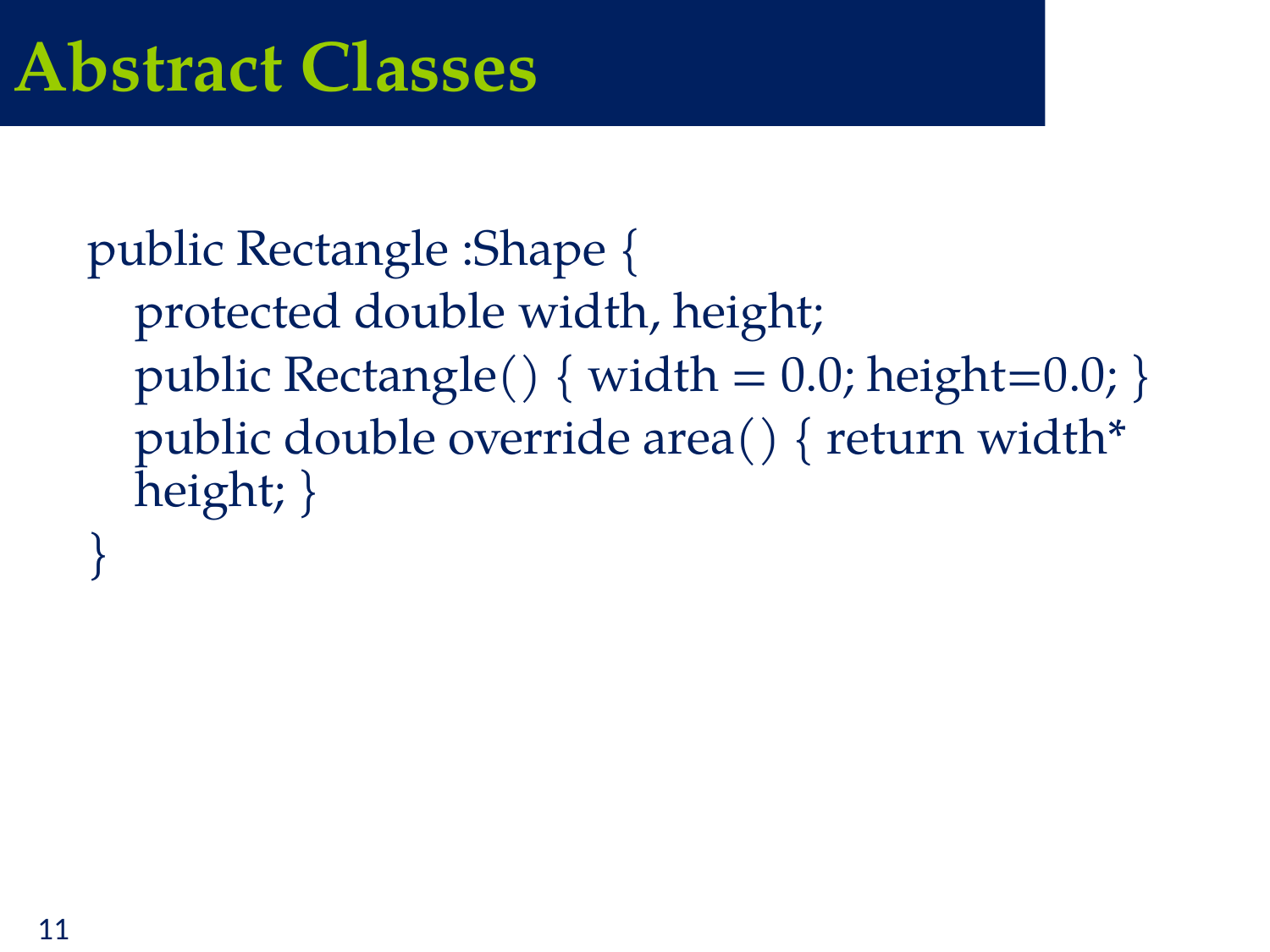

# Abstract Classes
public Rectangle :Shape {
	protected double width, height;
	public Rectangle() { width = 0.0; height=0.0; }
	public double override area() { return width* height; }
}
11